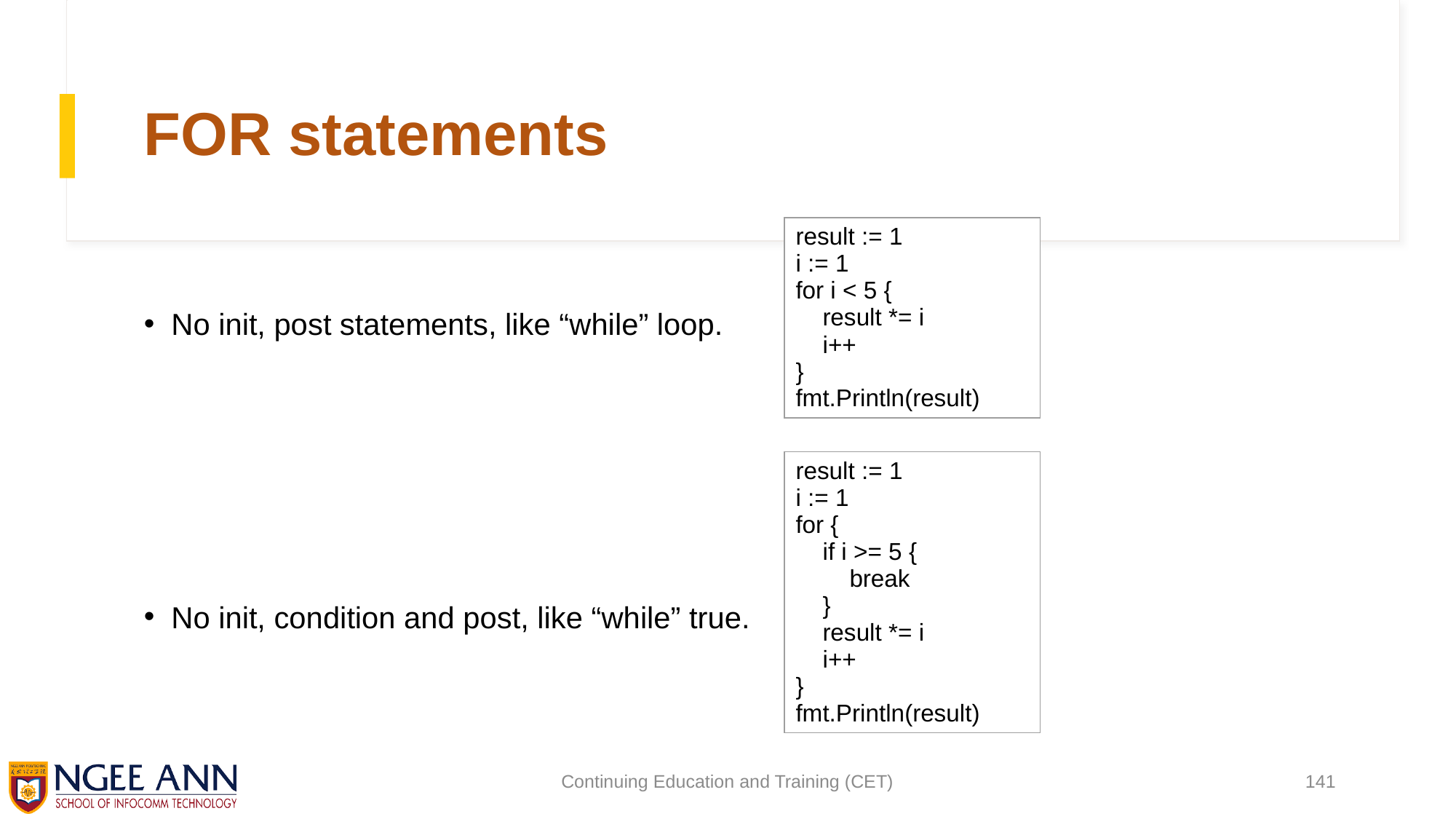

# FOR statements
| result := 1 i := 1 for i < 5 {     result \*= i     i++ } fmt.Println(result) |
| --- |
No init, post statements, like “while” loop.

No init, condition and post, like “while” true.

| result := 1 i := 1 for {     if i >= 5 {         break     }     result \*= i     i++ } fmt.Println(result) |
| --- |
Continuing Education and Training (CET)
141